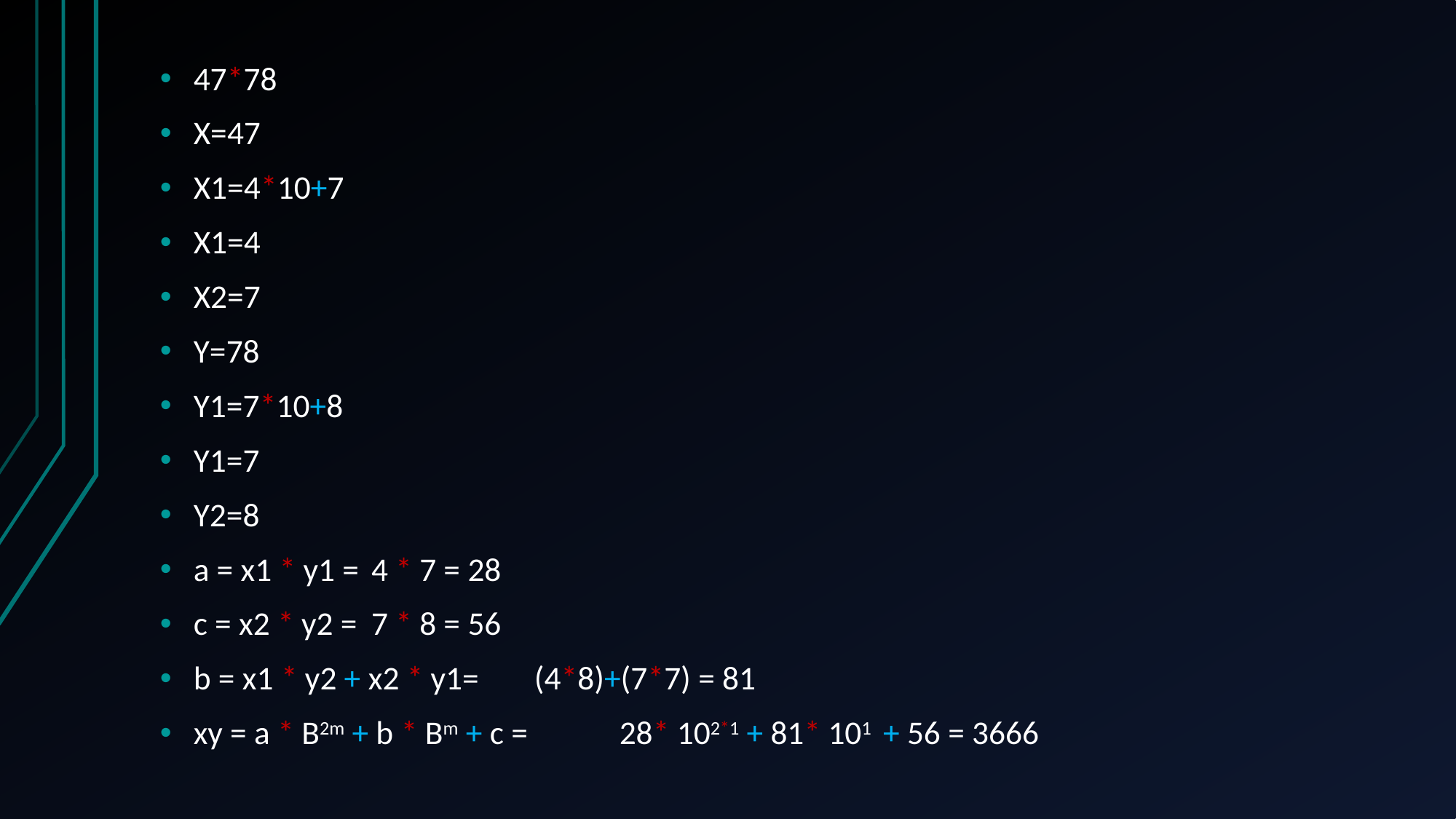

47*78
X=47
X1=4*10+7
X1=4
X2=7
Y=78
Y1=7*10+8
Y1=7
Y2=8
a = x1 * y1 =	 4 * 7 = 28
c = x2 * y2 =	 7 * 8 = 56
b = x1 * y2 + x2 * y1= 	(4*8)+(7*7) = 81
xy = a * B2m + b * Bm + c = 	28* 102*1 + 81* 101  + 56 = 3666